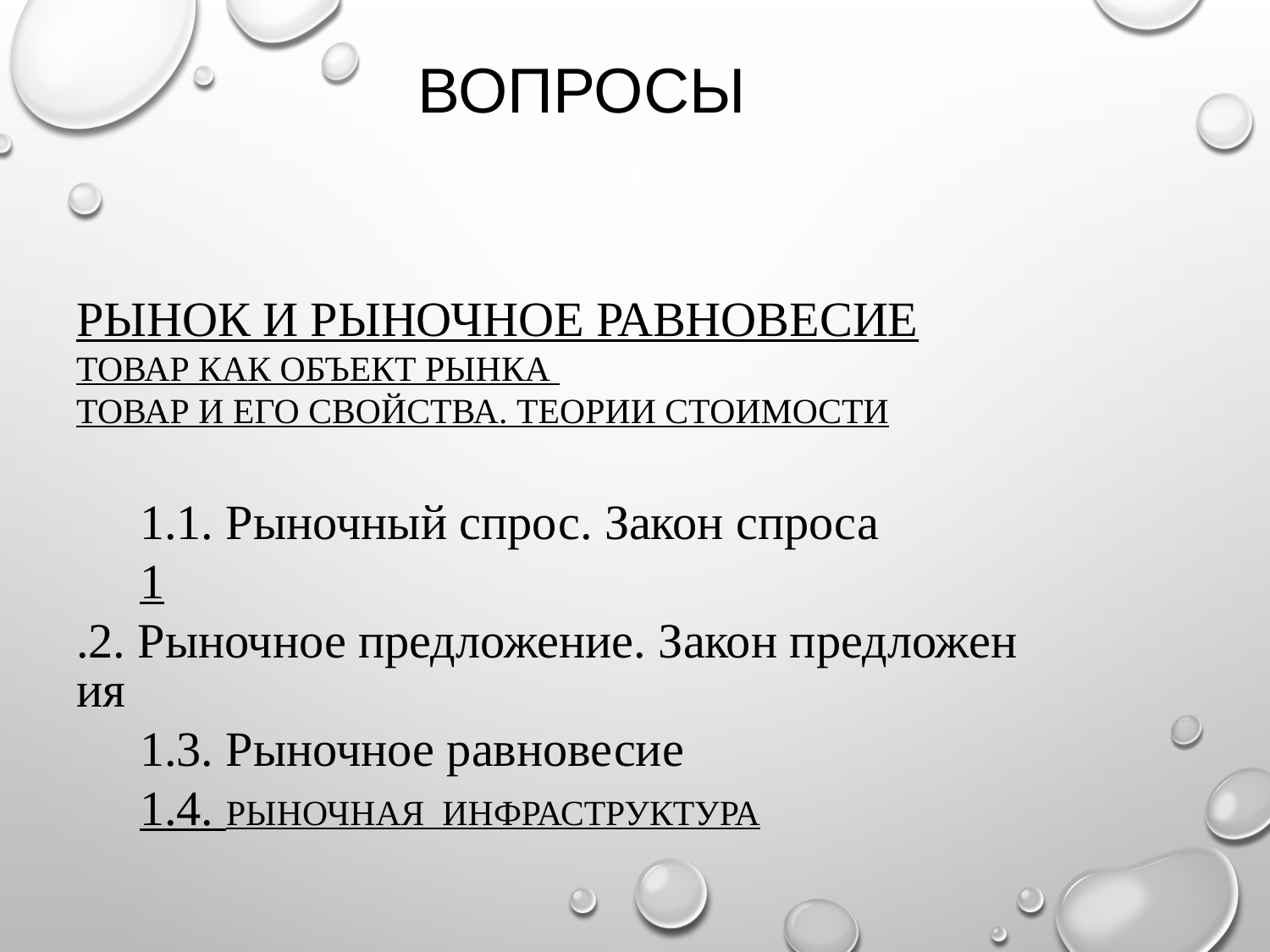

# ВОПРОСЫ
Рынок и рыночное равновесие
Товар как объект рынка
Товар и его свойства. Теории стоимости

1.1. Рыночный спрос. Закон спроса
1.2. Рыночное предложение. Закон предложения
1.3. Рыночное равновесие
1.4. Рыночная  инфраструктура